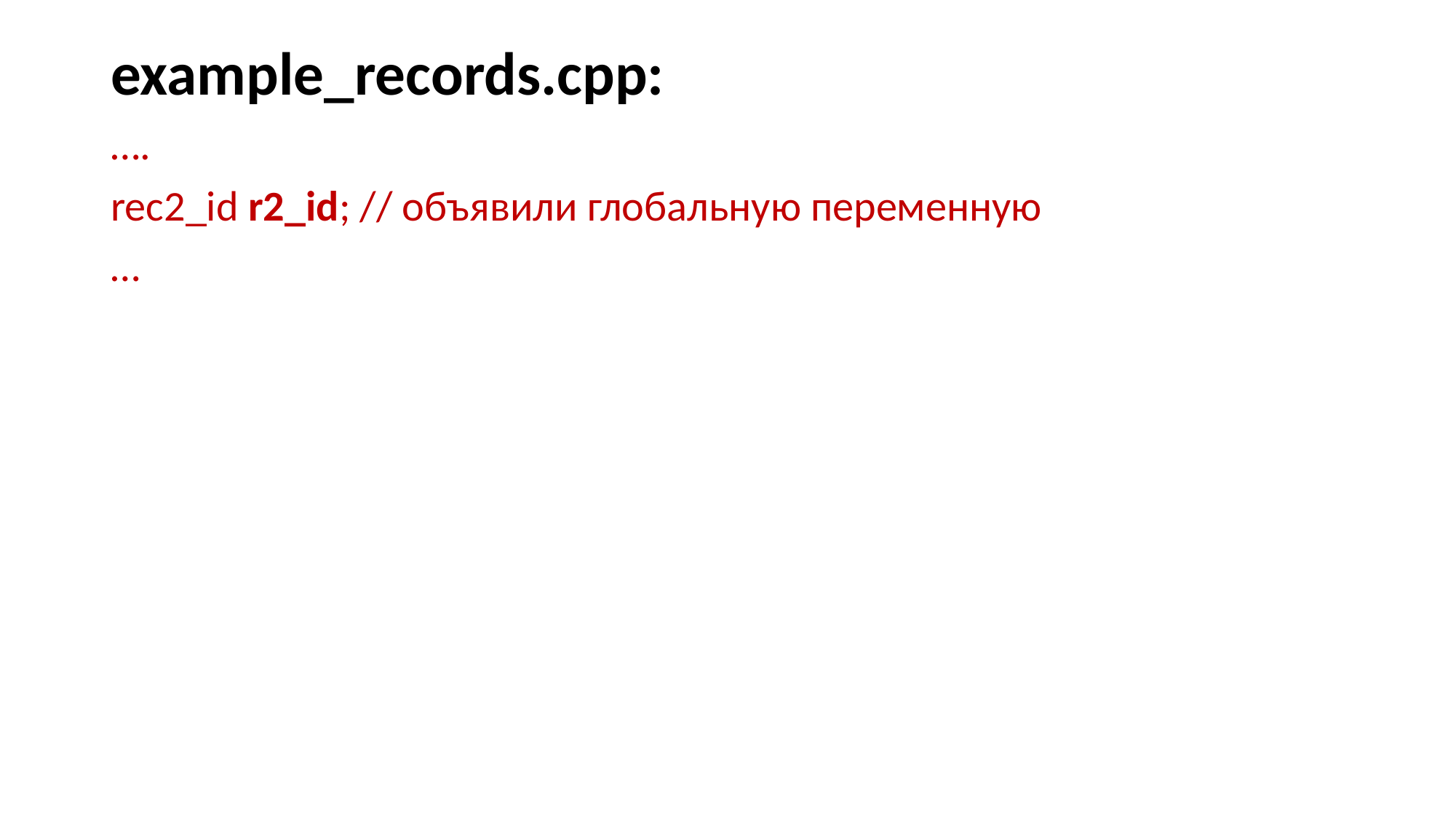

example_records.cpp:
….
rec2_id r2_id; // объявили глобальную переменную
…